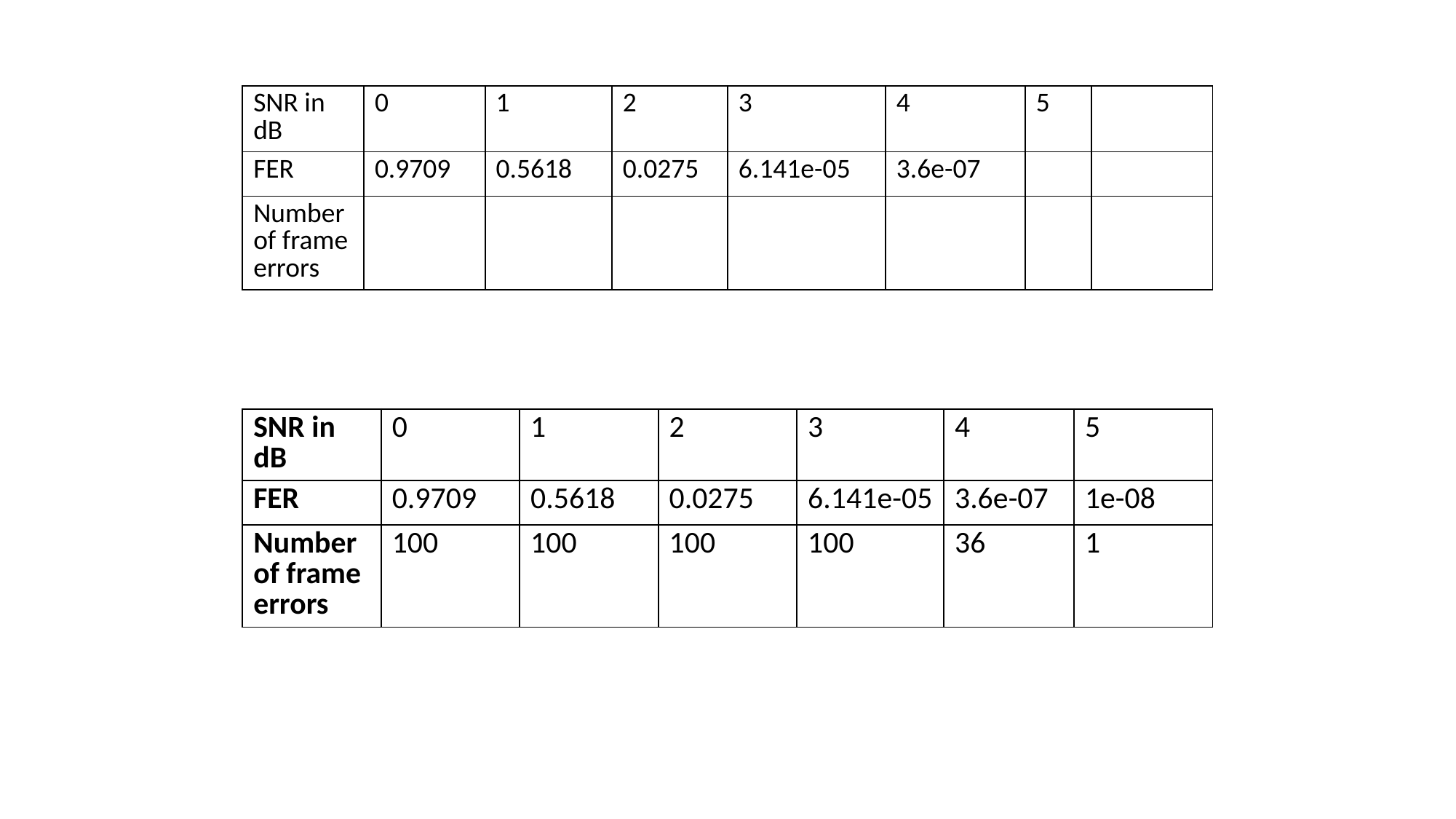

| SNR in dB | 0 | 1 | 2 | 3 | 4 | 5 |  |
| --- | --- | --- | --- | --- | --- | --- | --- |
| FER | 0.9709 | 0.5618 | 0.0275 | 6.141e-05 | 3.6e-07 |  |  |
| Number of frame errors |  |  |  |  |  |  |  |
| SNR in dB | 0 | 1 | 2 | 3 | 4 | 5 |
| --- | --- | --- | --- | --- | --- | --- |
| FER | 0.9709 | 0.5618 | 0.0275 | 6.141e-05 | 3.6e-07 | 1e-08 |
| Number of frame errors | 100 | 100 | 100 | 100 | 36 | 1 |